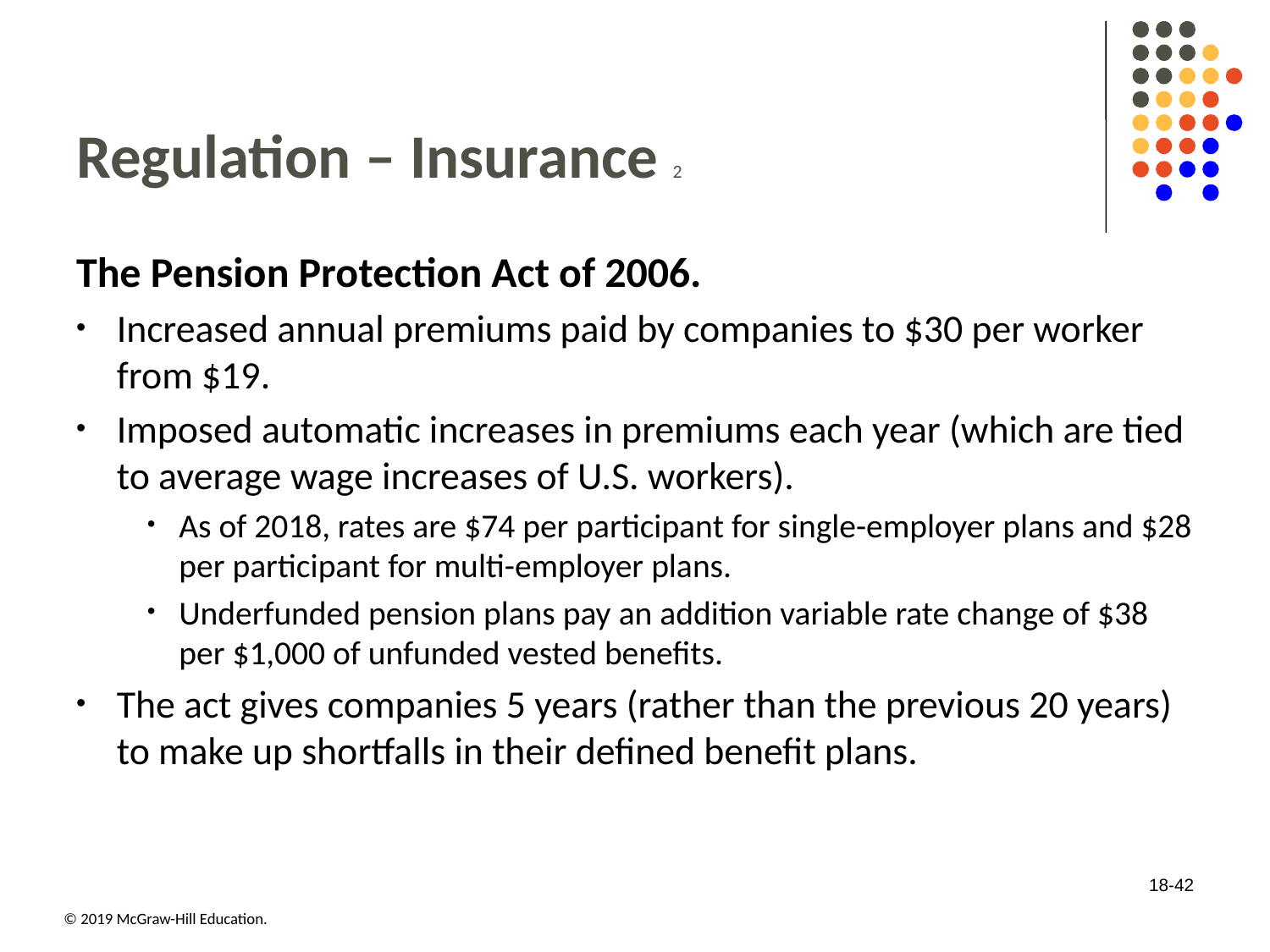

# Regulation – Insurance 2
The Pension Protection Act of 2006.
Increased annual premiums paid by companies to $30 per worker from $19.
Imposed automatic increases in premiums each year (which are tied to average wage increases of U.S. workers).
As of 2018, rates are $74 per participant for single-employer plans and $28 per participant for multi-employer plans.
Underfunded pension plans pay an addition variable rate change of $38 per $1,000 of unfunded vested benefits.
The act gives companies 5 years (rather than the previous 20 years) to make up shortfalls in their defined benefit plans.
18-42